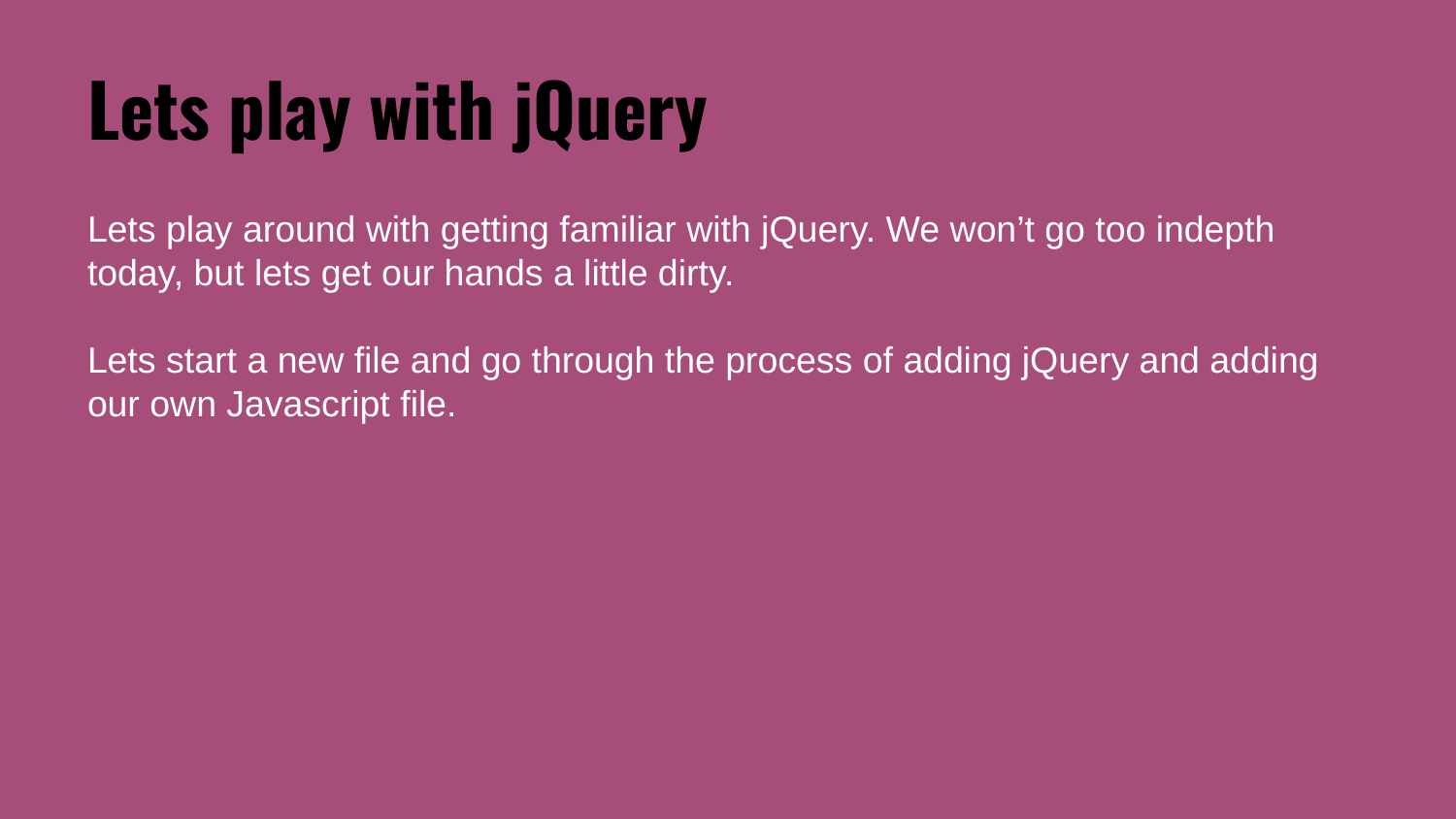

# Lets play with jQuery
Lets play around with getting familiar with jQuery. We won’t go too indepth today, but lets get our hands a little dirty.

Lets start a new file and go through the process of adding jQuery and adding our own Javascript file.